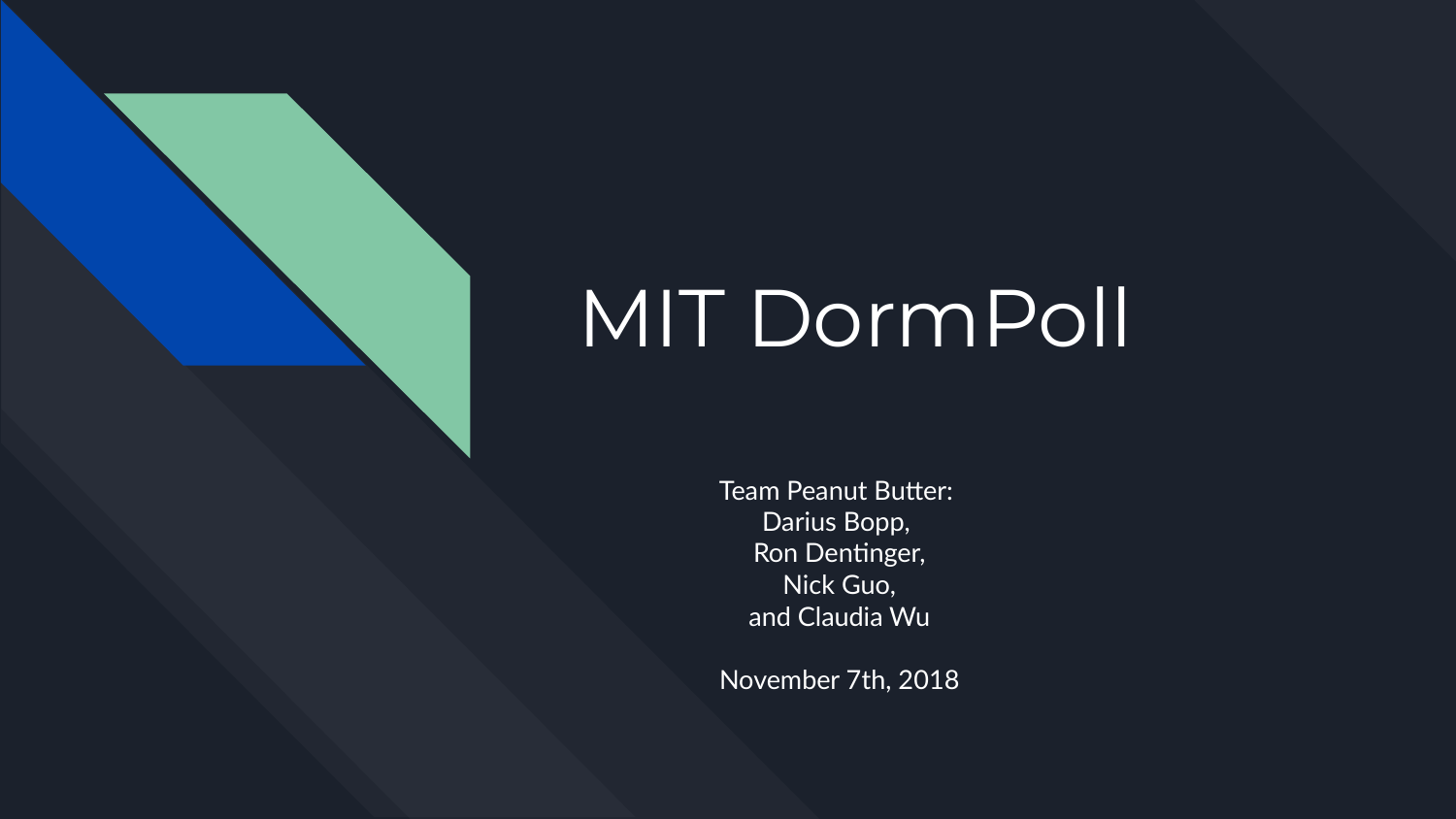

# MIT DormPoll
Team Peanut Butter:
Darius Bopp,
Ron Dentinger,
Nick Guo,
and Claudia Wu

November 7th, 2018